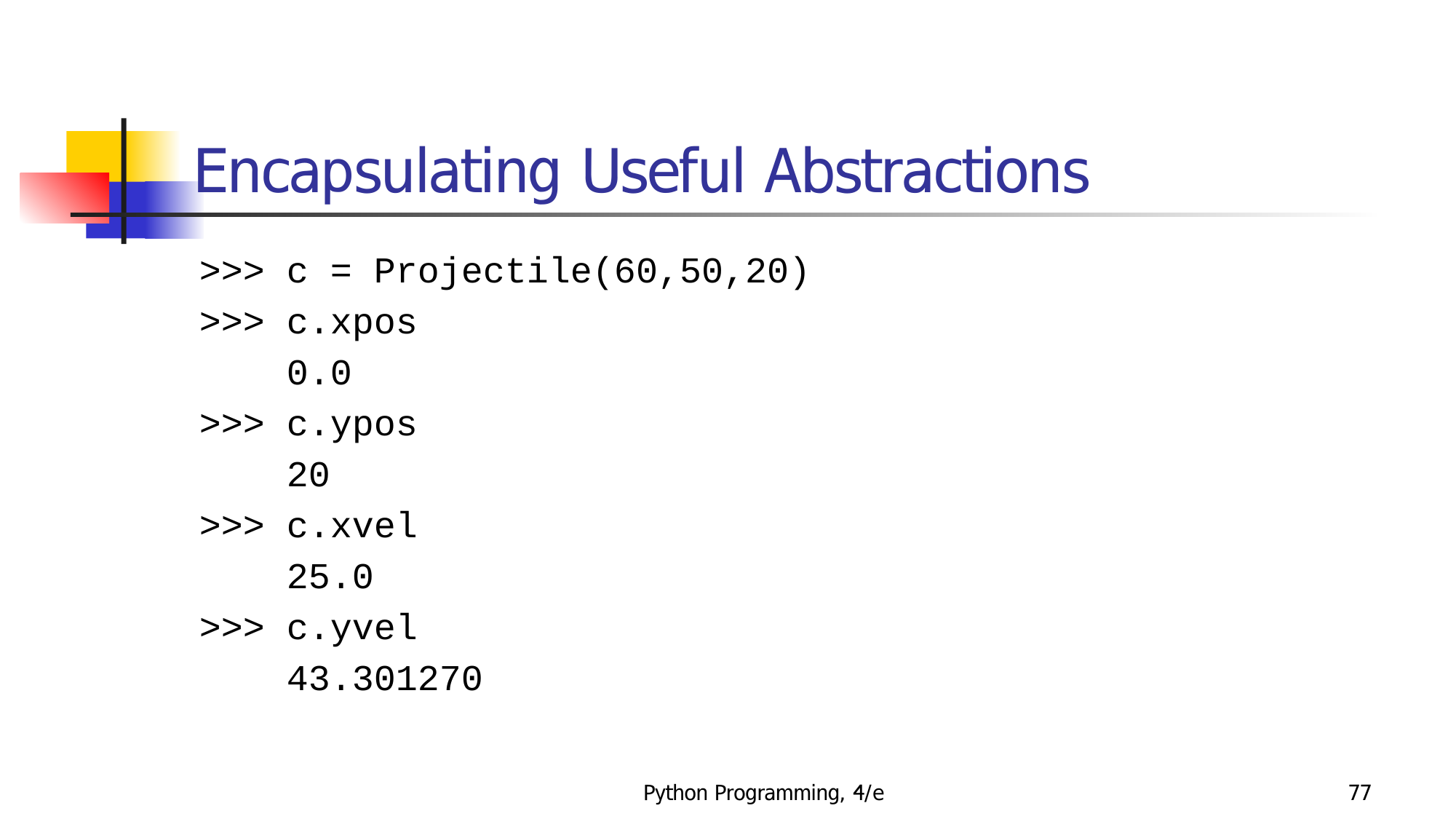

# Encapsulating Useful Abstractions
>>> c = Projectile(60,50,20)
>>> c.xpos
    0.0
>>> c.ypos
    20
>>> c.xvel
    25.0
>>> c.yvel
    43.301270
Python Programming, 4/e
77